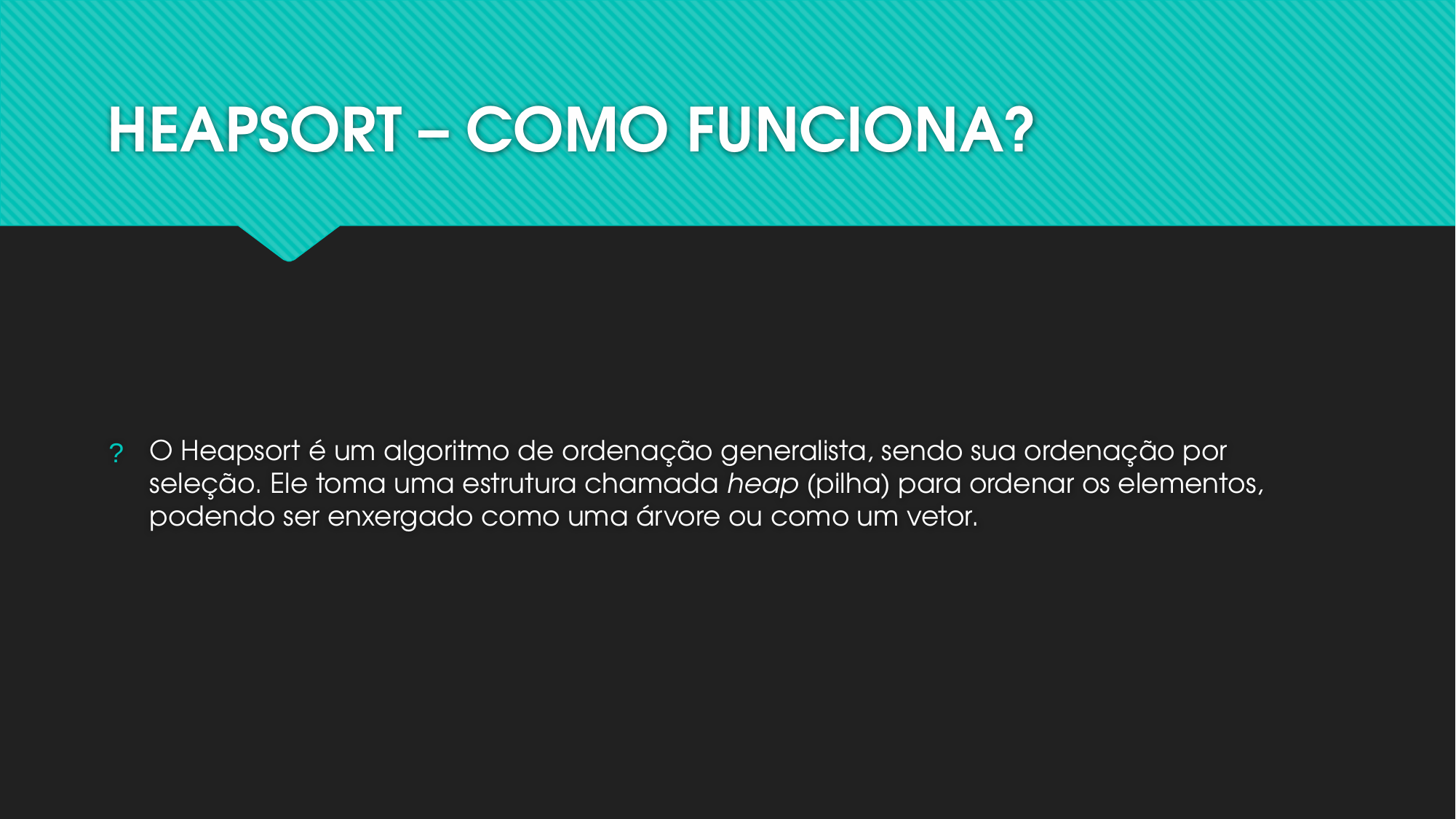

# HEAPSORT – COMO FUNCIONA?
O Heapsort é um algoritmo de ordenação generalista, sendo sua ordenação por seleção. Ele toma uma estrutura chamada heap (pilha) para ordenar os elementos, podendo ser enxergado como uma árvore ou como um vetor.